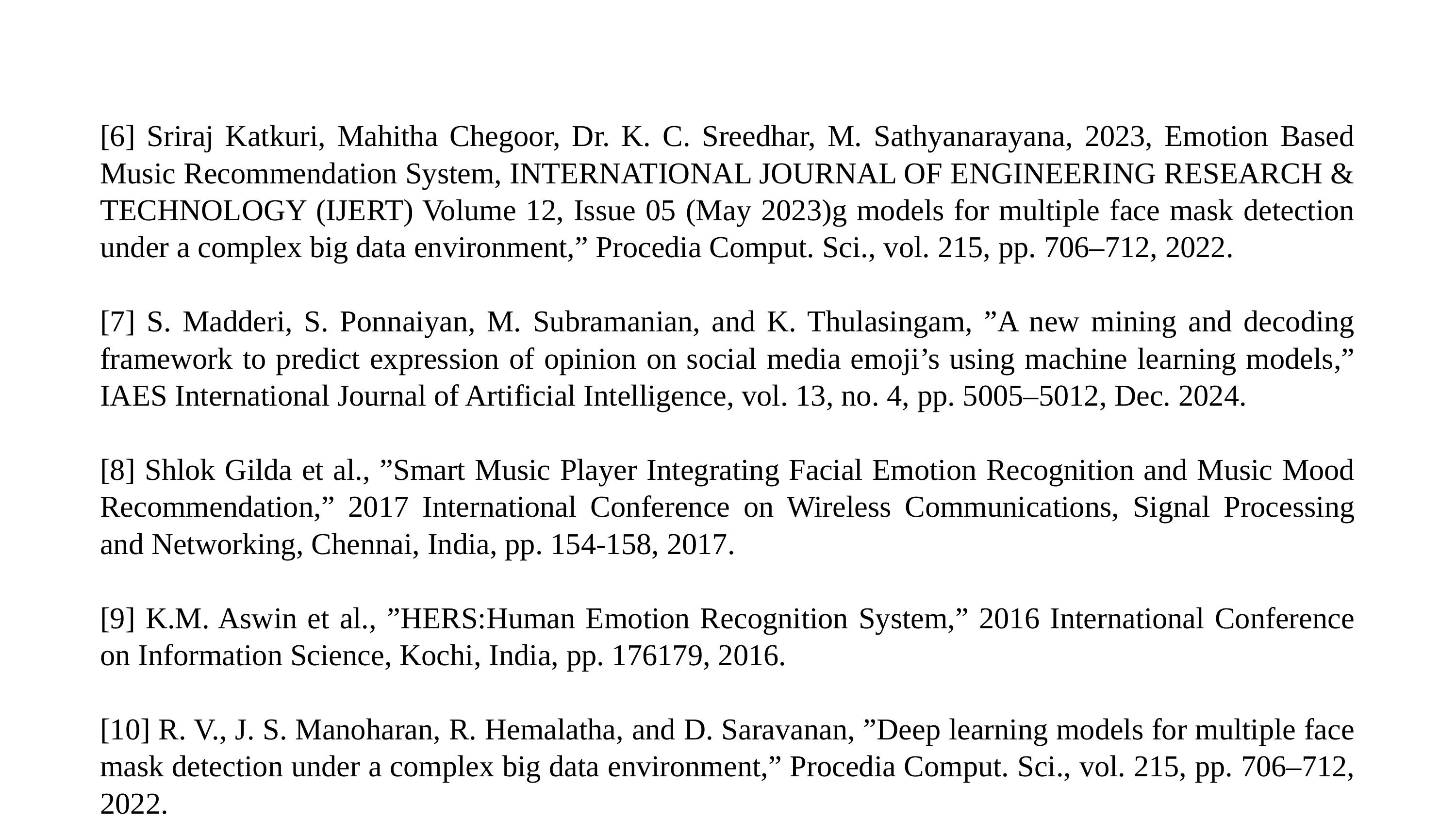

[6] Sriraj Katkuri, Mahitha Chegoor, Dr. K. C. Sreedhar, M. Sathyanarayana, 2023, Emotion Based Music Recommendation System, INTERNATIONAL JOURNAL OF ENGINEERING RESEARCH & TECHNOLOGY (IJERT) Volume 12, Issue 05 (May 2023)g models for multiple face mask detection under a complex big data environment,” Procedia Comput. Sci., vol. 215, pp. 706–712, 2022.

[7] S. Madderi, S. Ponnaiyan, M. Subramanian, and K. Thulasingam, ”A new mining and decoding framework to predict expression of opinion on social media emoji’s using machine learning models,” IAES International Journal of Artificial Intelligence, vol. 13, no. 4, pp. 5005–5012, Dec. 2024.

[8] Shlok Gilda et al., ”Smart Music Player Integrating Facial Emotion Recognition and Music Mood Recommendation,” 2017 International Conference on Wireless Communications, Signal Processing and Networking, Chennai, India, pp. 154-158, 2017.

[9] K.M. Aswin et al., ”HERS:Human Emotion Recognition System,” 2016 International Conference on Information Science, Kochi, India, pp. 176179, 2016.

[10] R. V., J. S. Manoharan, R. Hemalatha, and D. Saravanan, ”Deep learning models for multiple face mask detection under a complex big data environment,” Procedia Comput. Sci., vol. 215, pp. 706–712, 2022.